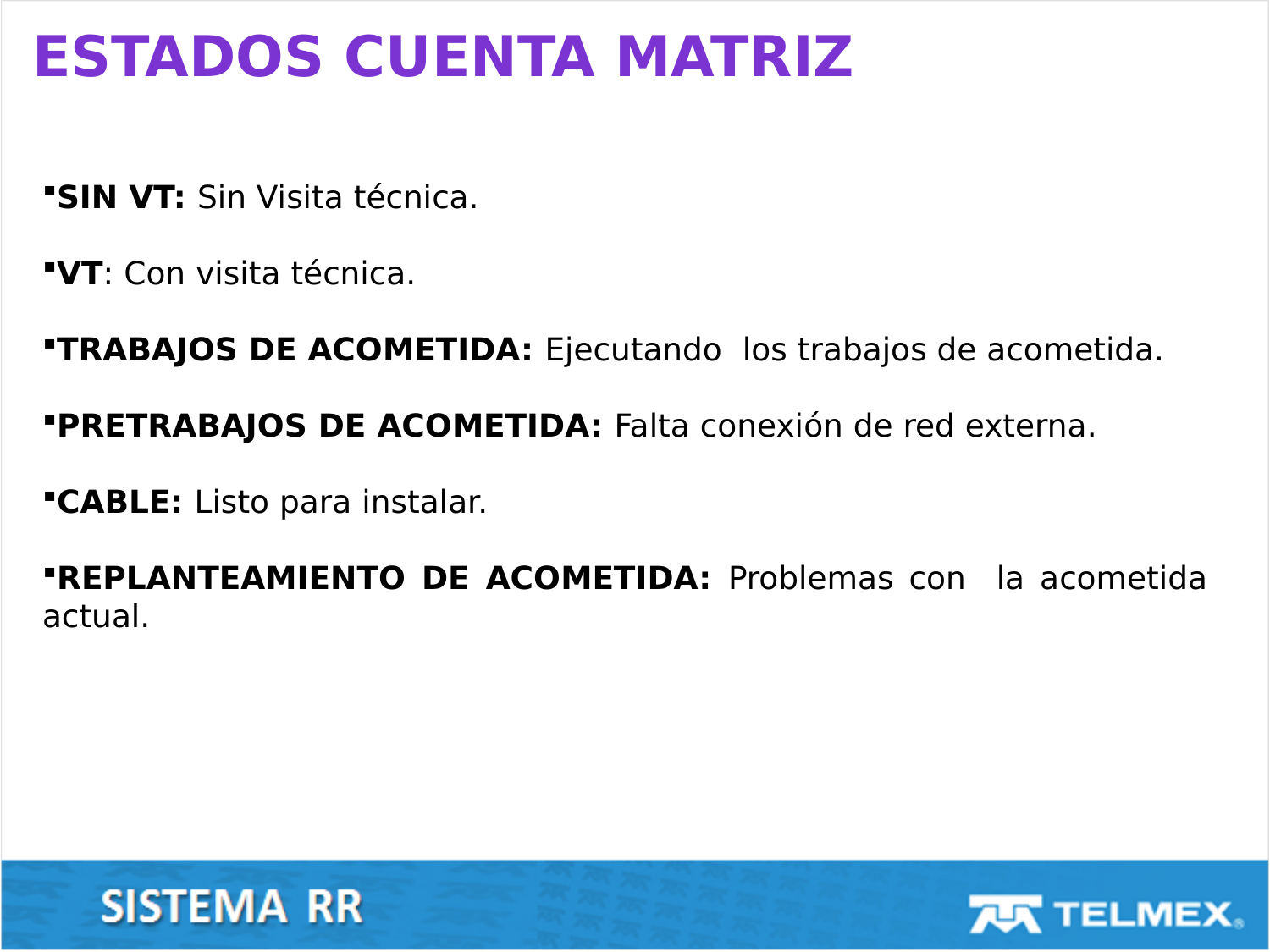

Estados CUENTA matriz
SIN VT: Sin Visita técnica.

VT: Con visita técnica.

TRABAJOS DE ACOMETIDA: Ejecutando  los trabajos de acometida.

PRETRABAJOS DE ACOMETIDA: Falta conexión de red externa.

CABLE: Listo para instalar.

REPLANTEAMIENTO DE ACOMETIDA: Problemas con  la acometida actual.